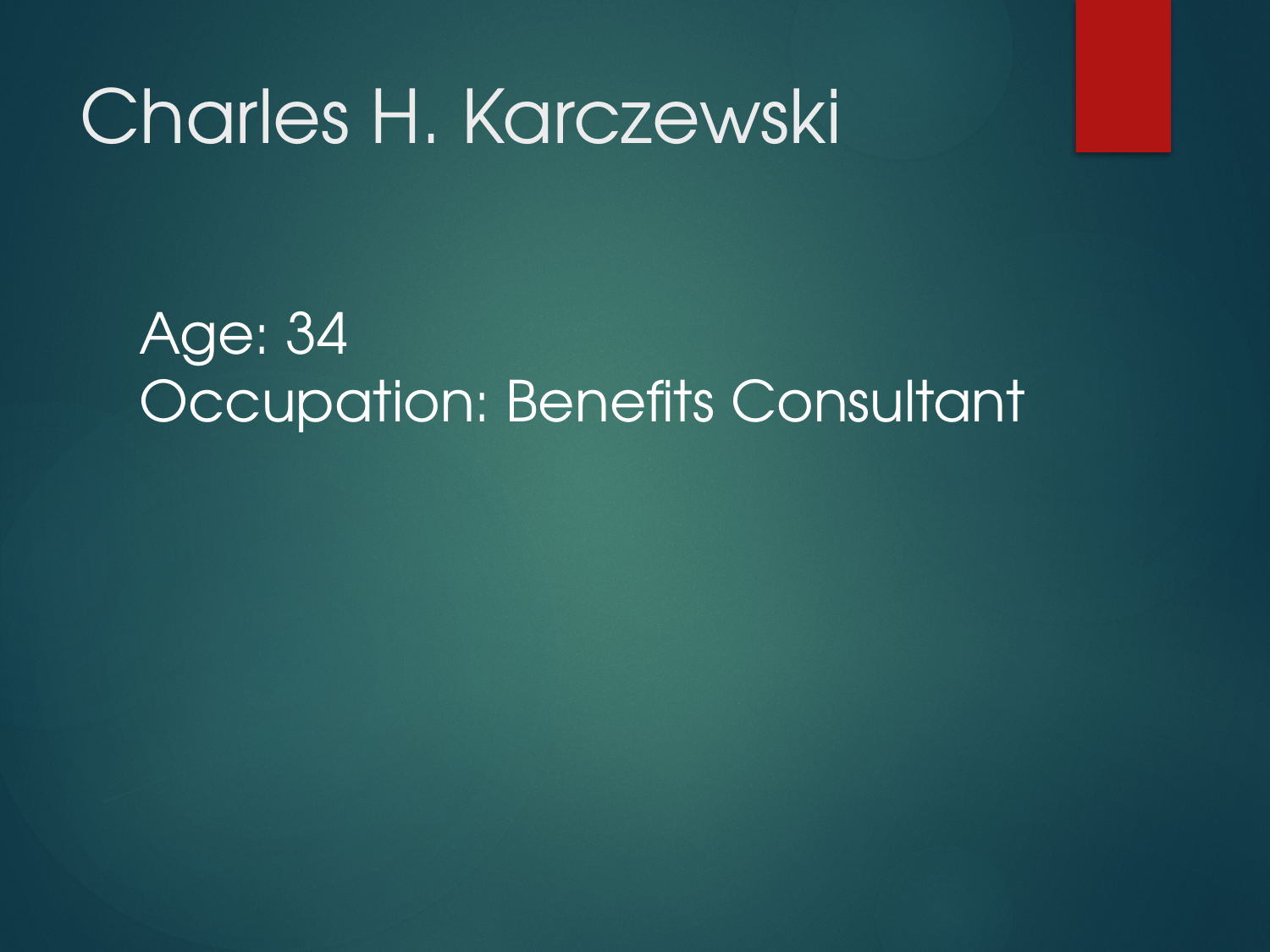

# Charles H. Karczewski

Age: 34
Occupation: Benefits Consultant